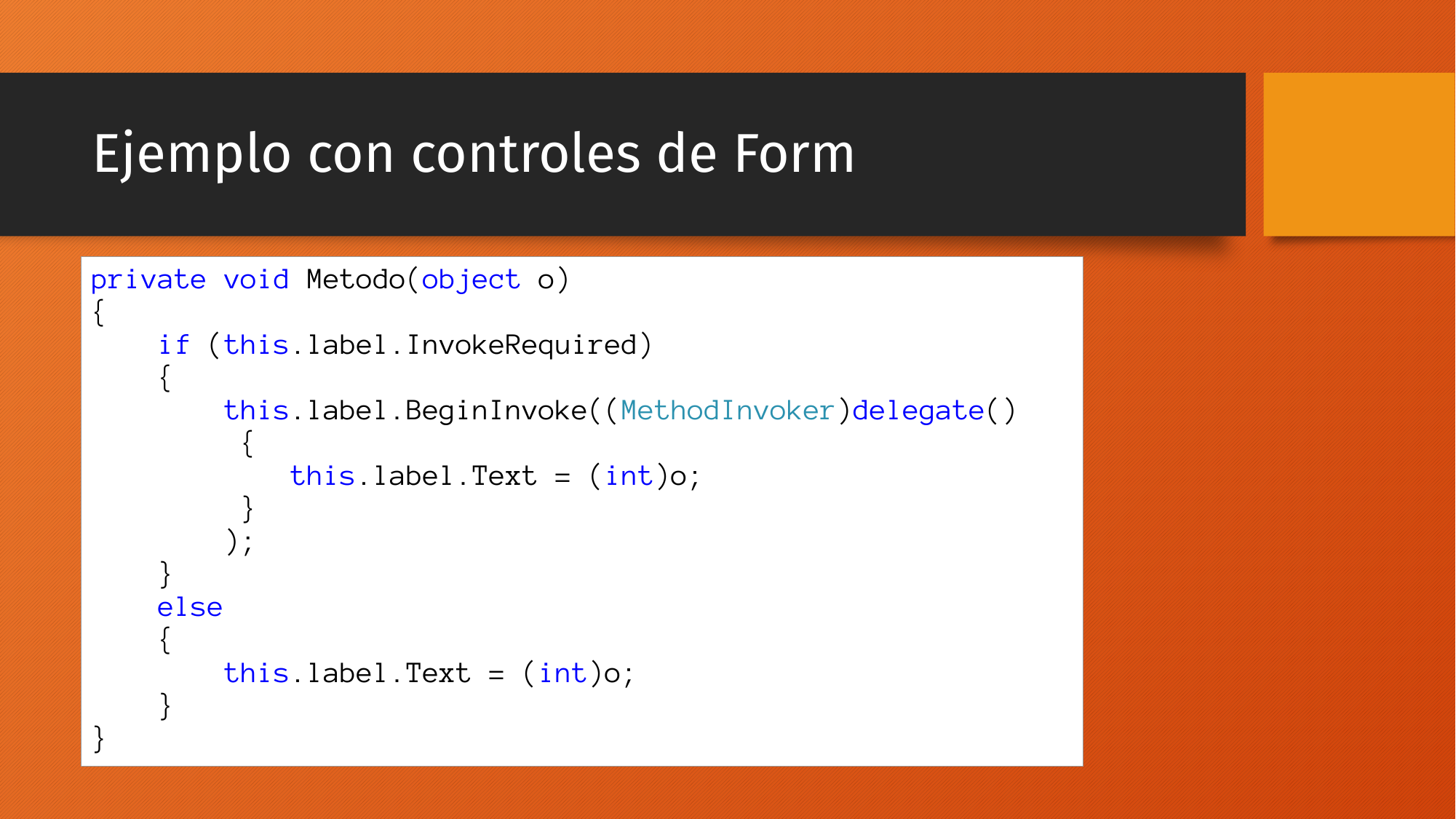

# Ejemplo con controles de Form
private void Metodo(object o)
{
    if (this.label.InvokeRequired)
    {
        this.label.BeginInvoke((MethodInvoker)delegate()
         {
            this.label.Text = (int)o;
         }
        );
    }
    else
    {
        this.label.Text = (int)o;
    }
}